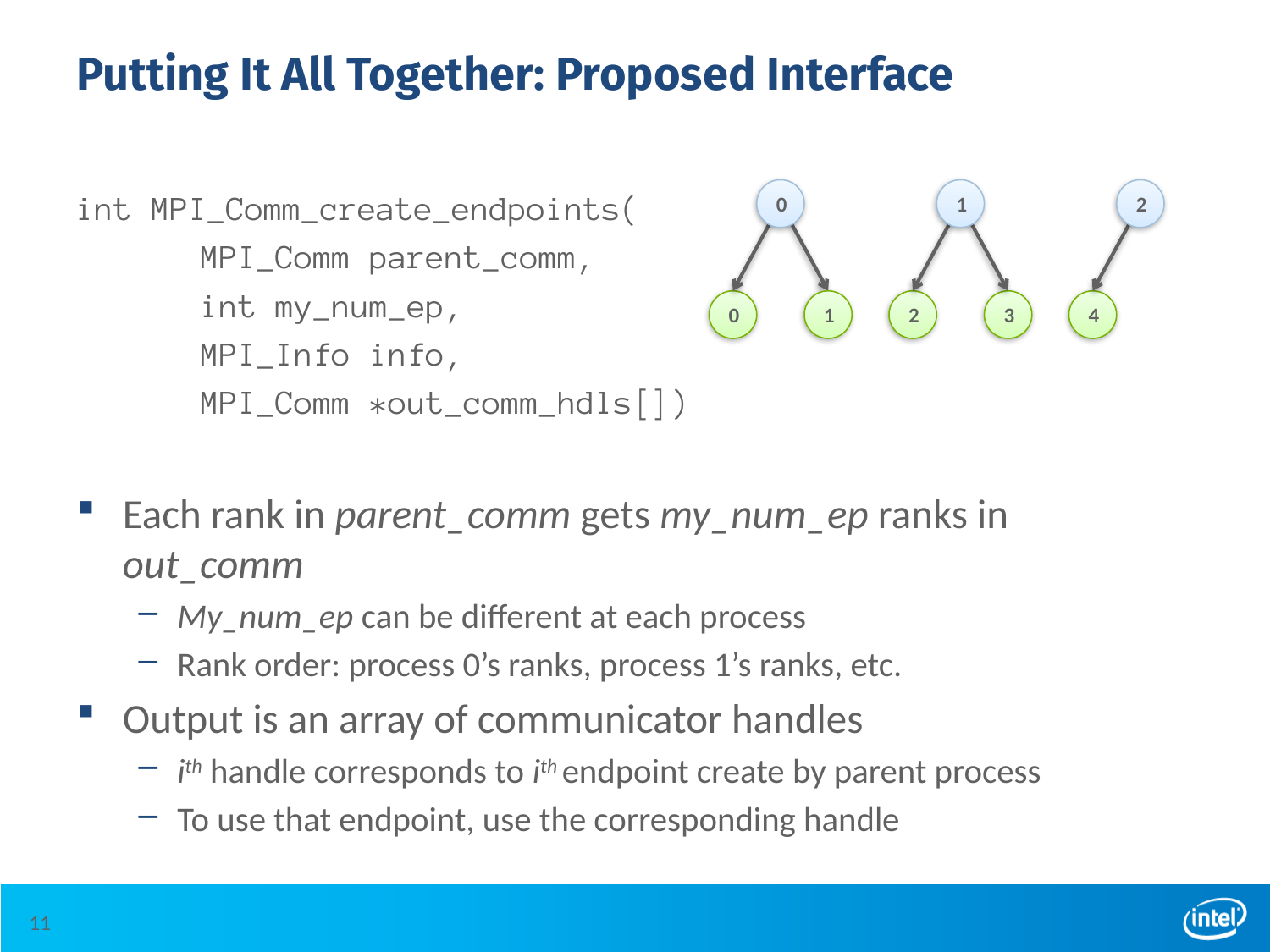

# Putting It All Together: Proposed Interface
int MPI_Comm_create_endpoints(
	MPI_Comm parent_comm,
	int my_num_ep,
	MPI_Info info,
	MPI_Comm *out_comm_hdls[])

Each rank in parent_comm gets my_num_ep ranks in out_comm
My_num_ep can be different at each process
Rank order: process 0’s ranks, process 1’s ranks, etc.
Output is an array of communicator handles
ith handle corresponds to ith endpoint create by parent process
To use that endpoint, use the corresponding handle
0
1
2
0
1
2
3
4
11